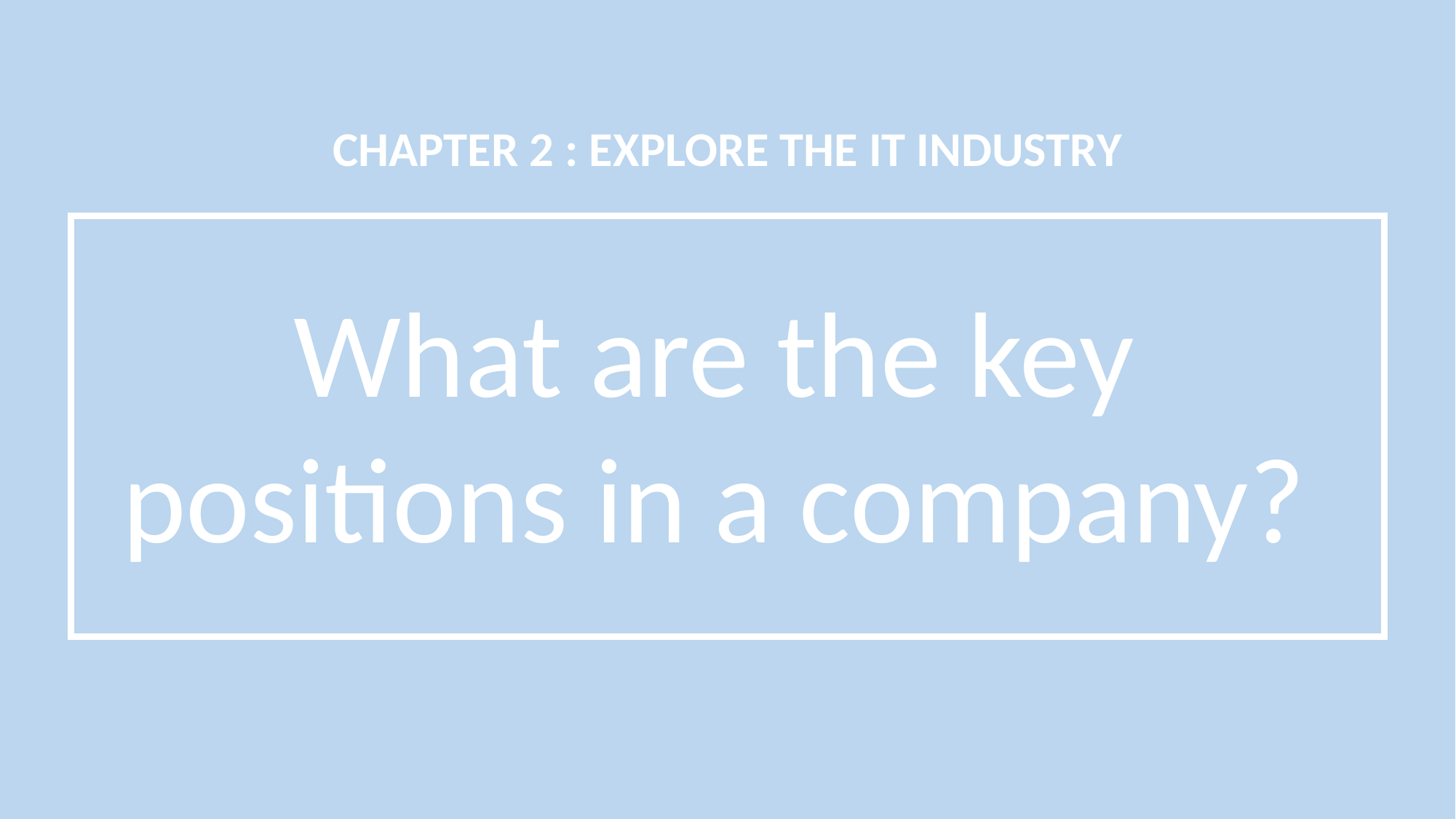

CHAPTER 2 : EXPLORE THE IT INDUSTRY

What are the key positions in a company?